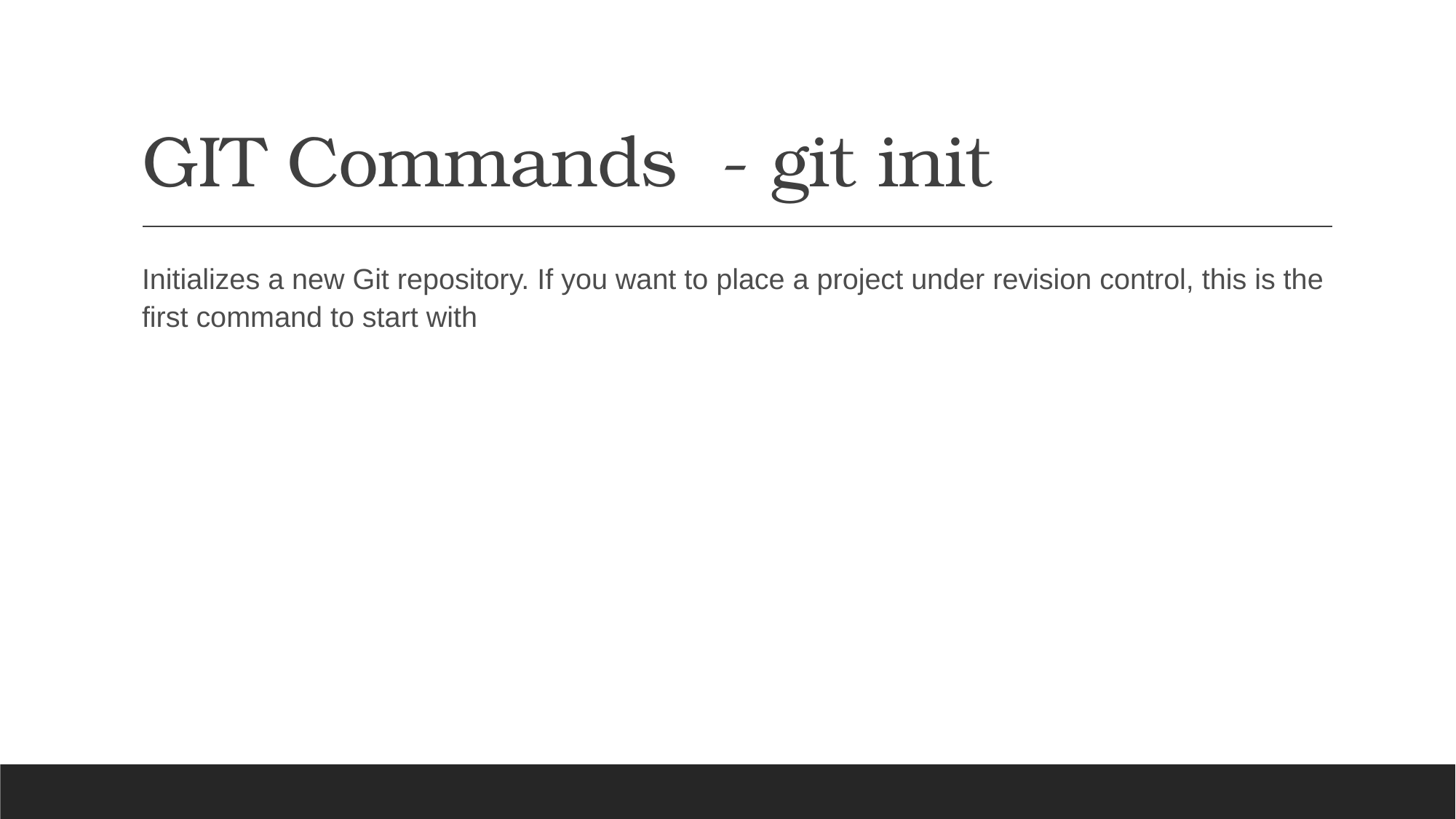

# GIT Commands  - git init
Initializes a new Git repository. If you want to place a project under revision control, this is the first command to start with